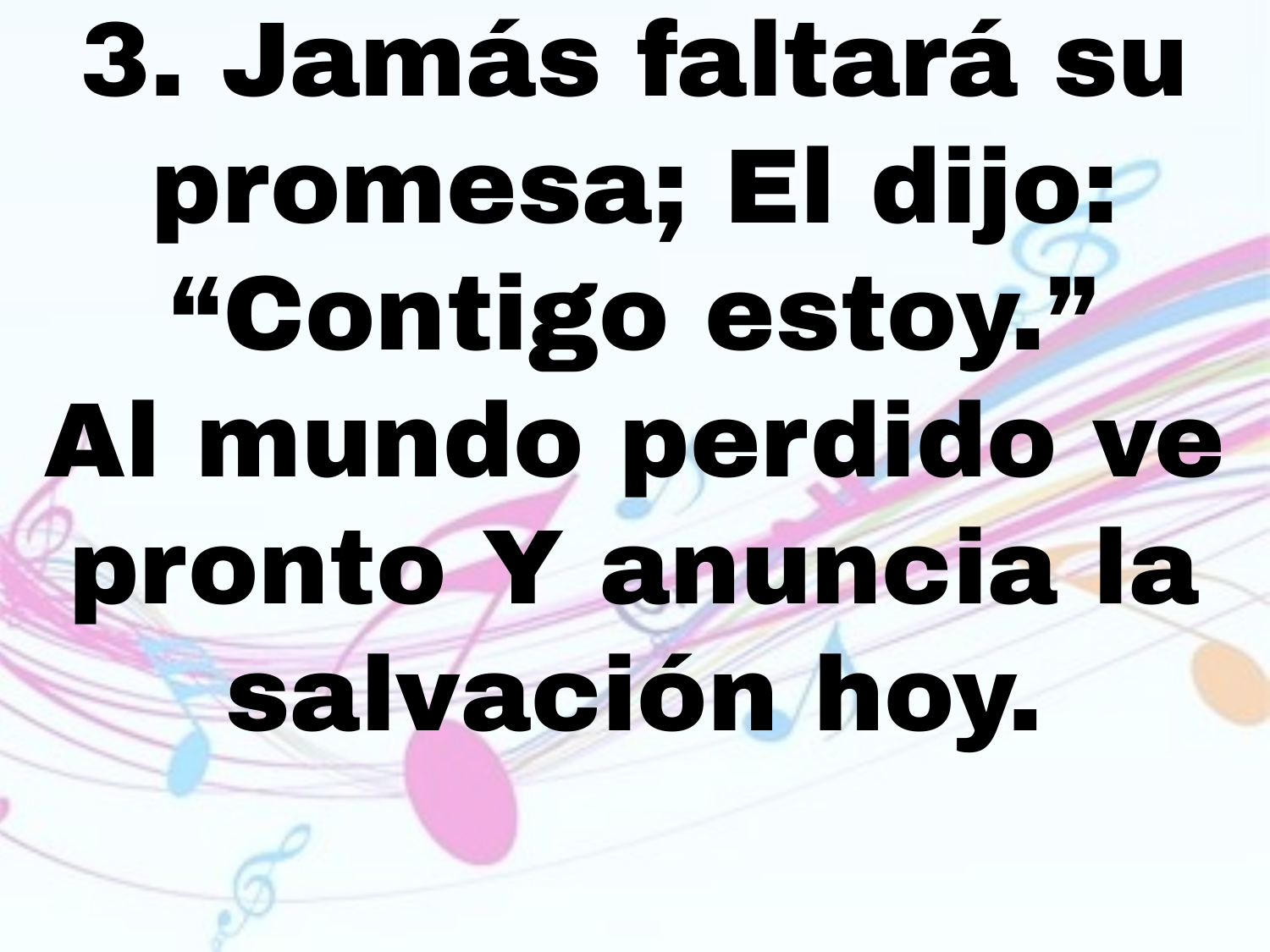

3. Jamás faltará su promesa; El dijo: “Contigo estoy.”
Al mundo perdido ve pronto Y anuncia la salvación hoy.